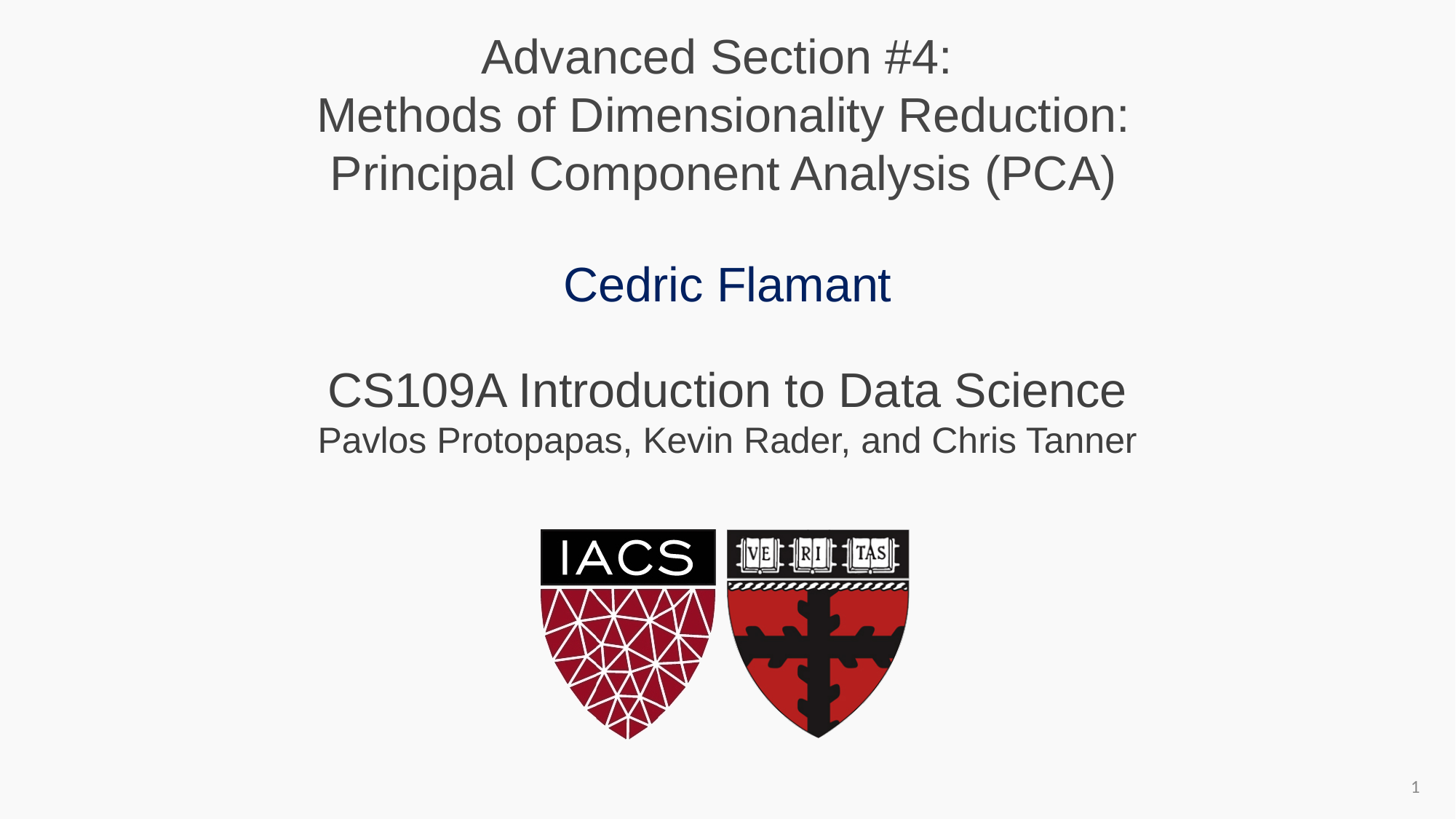

# Advanced Section #4: Methods of Dimensionality Reduction: Principal Component Analysis (PCA)
Cedric Flamant
1